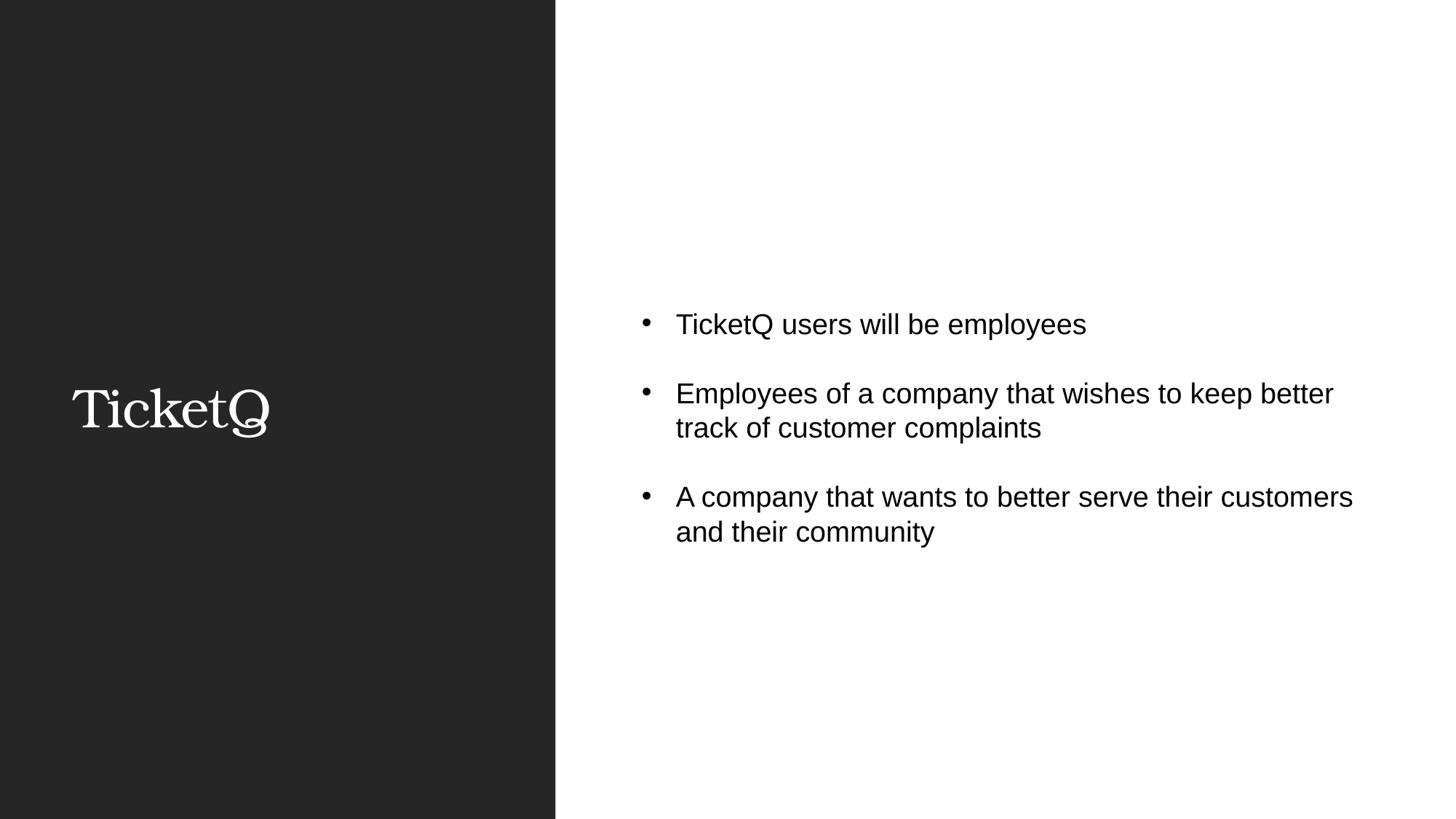

TicketQ users will be employees

Employees of a company that wishes to keep better track of customer complaints

A company that wants to better serve their customers and their community

# TicketQ